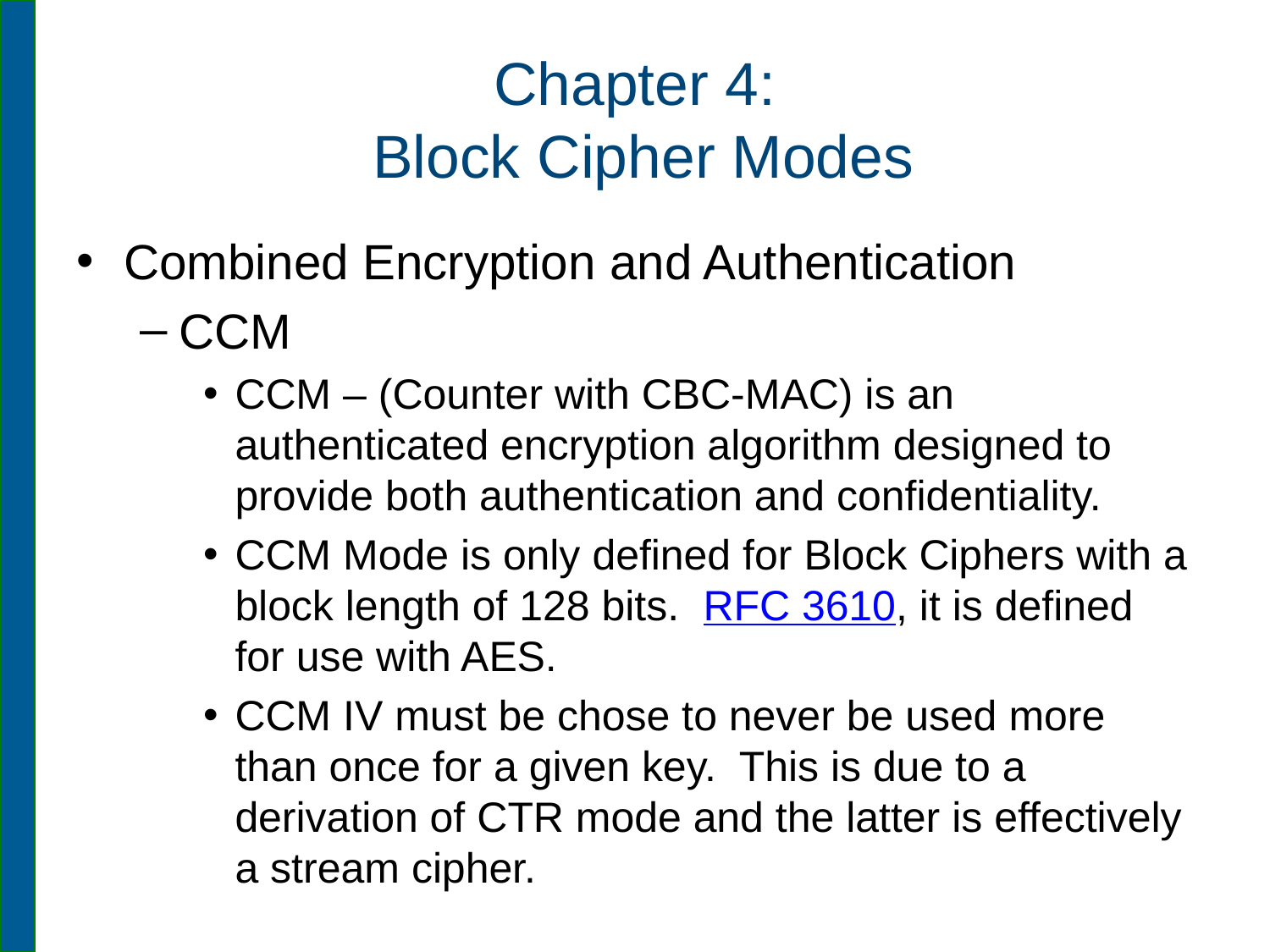

# Chapter 4: Block Cipher Modes
Combined Encryption and Authentication
CCM
CCM – (Counter with CBC-MAC) is an authenticated encryption algorithm designed to provide both authentication and confidentiality.
CCM Mode is only defined for Block Ciphers with a block length of 128 bits.  RFC 3610, it is defined for use with AES.
CCM IV must be chose to never be used more than once for a given key.  This is due to a derivation of CTR mode and the latter is effectively a stream cipher.